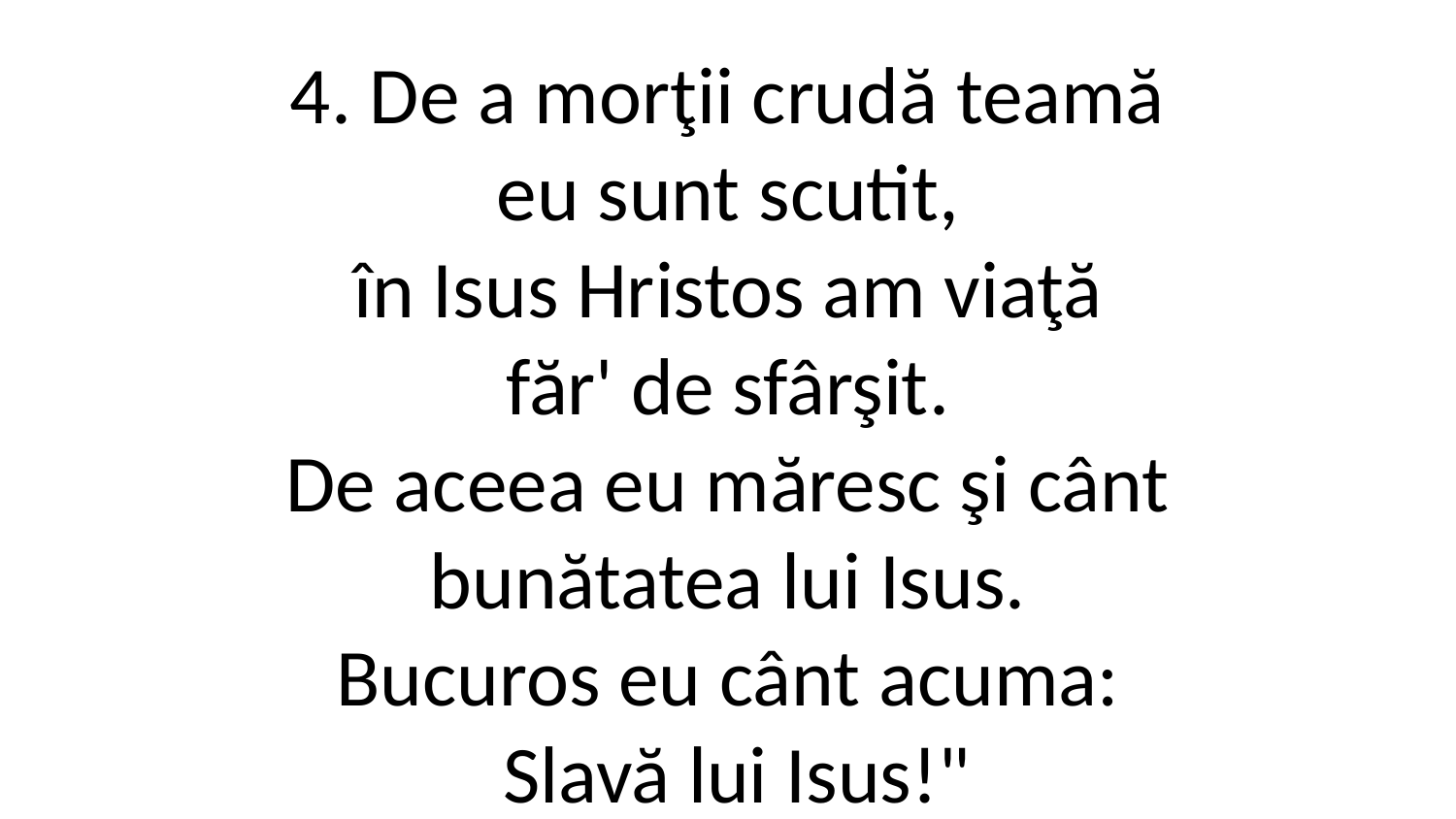

4. De a morţii crudă teamă
eu sunt scutit,
în Isus Hristos am viaţă
făr' de sfârşit.
De aceea eu măresc şi cânt
bunătatea lui Isus.
Bucuros eu cânt acuma:
 Slavă lui Isus!"